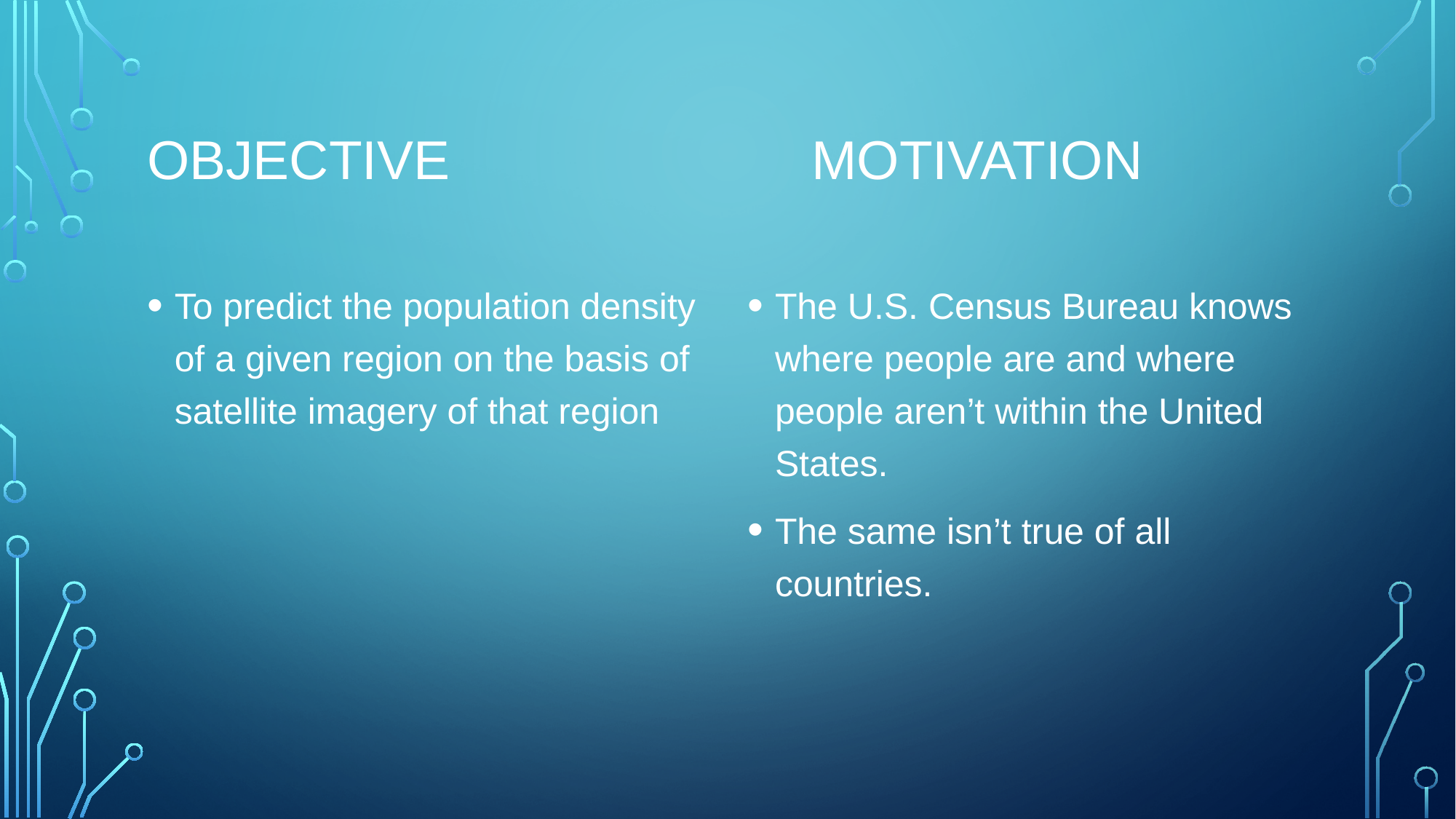

# Objective                        MOTIVATION
To predict the population density of a given region on the basis of satellite imagery of that region

The U.S. Census Bureau knows where people are and where people aren’t within the United States.
The same isn’t true of all countries.